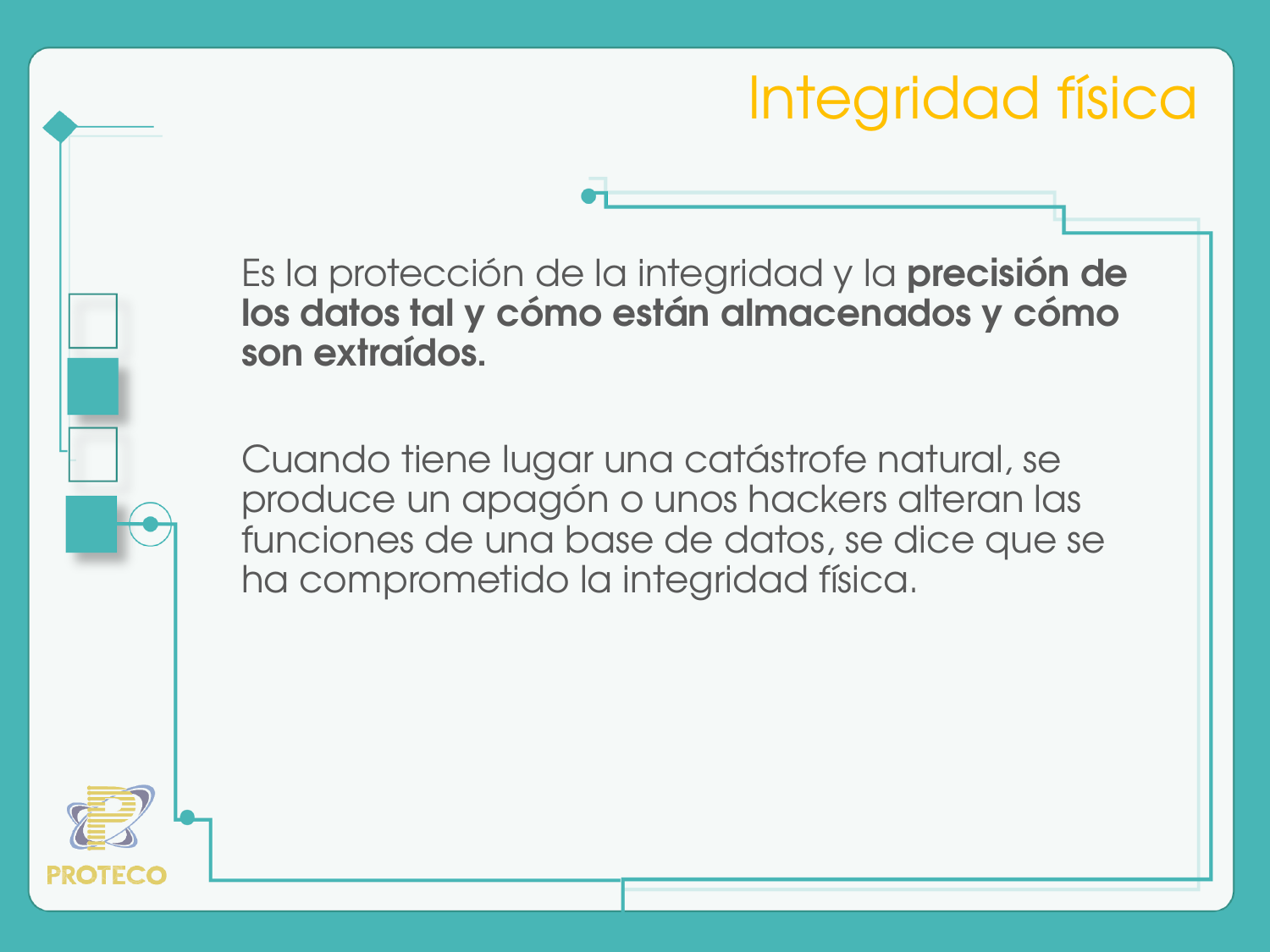

# Integridad física
Es la protección de la integridad y la precisión de los datos tal y cómo están almacenados y cómo son extraídos.

Cuando tiene lugar una catástrofe natural, se produce un apagón o unos hackers alteran las funciones de una base de datos, se dice que se ha comprometido la integridad física.